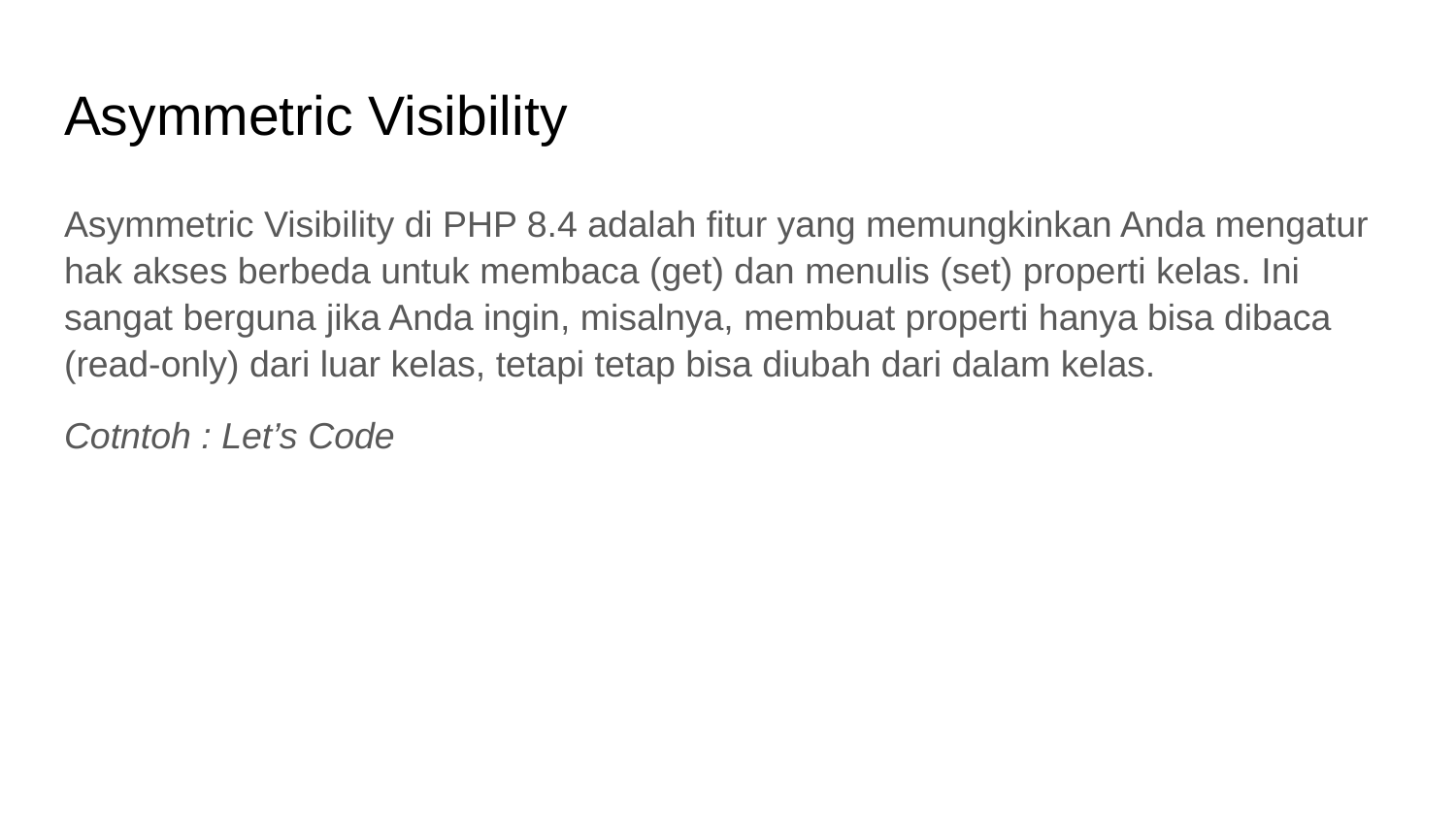

# Asymmetric Visibility
Asymmetric Visibility di PHP 8.4 adalah fitur yang memungkinkan Anda mengatur hak akses berbeda untuk membaca (get) dan menulis (set) properti kelas. Ini sangat berguna jika Anda ingin, misalnya, membuat properti hanya bisa dibaca (read-only) dari luar kelas, tetapi tetap bisa diubah dari dalam kelas.
Cotntoh : Let’s Code